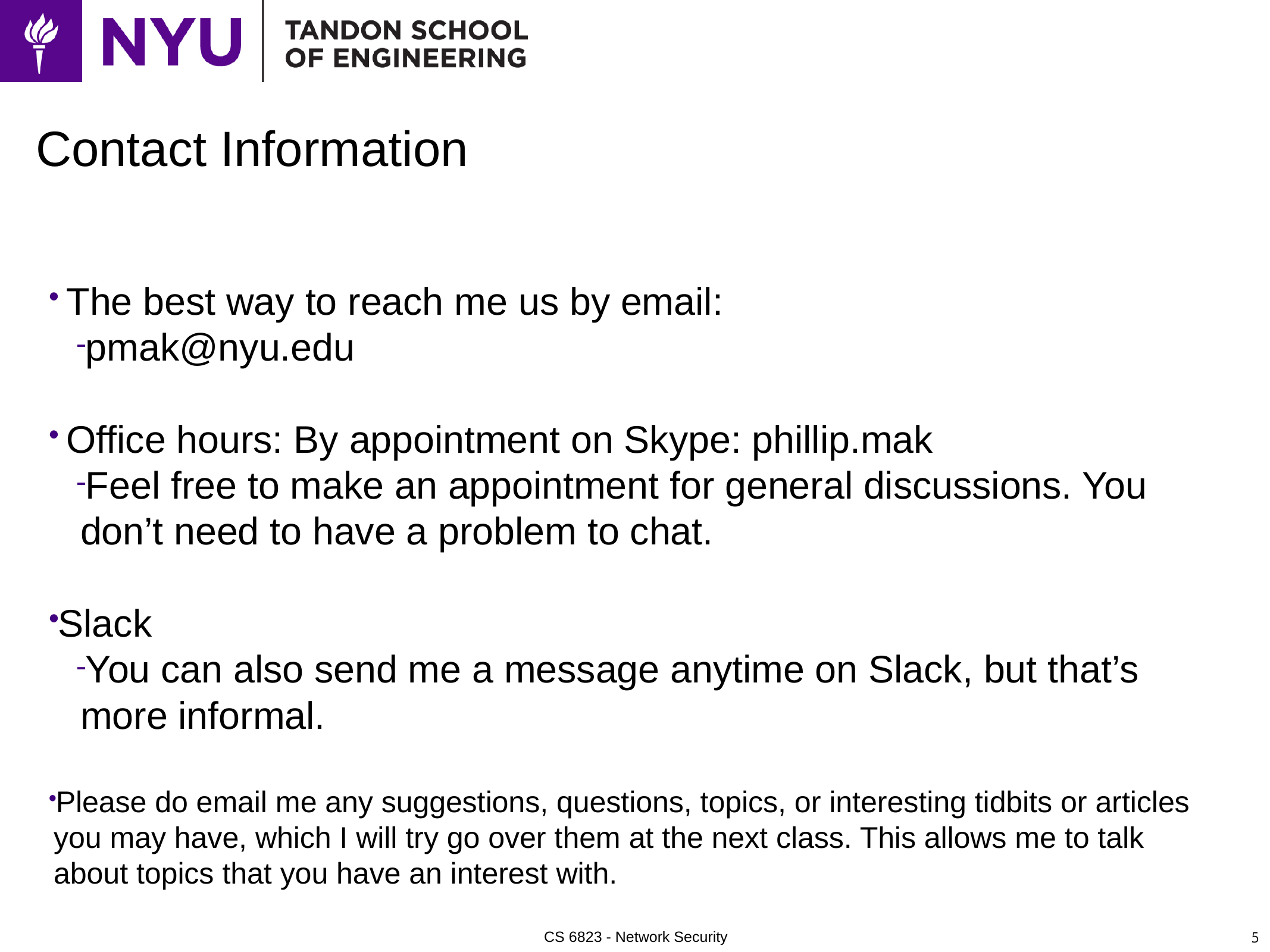

Contact Information
The best way to reach me us by email:
pmak@nyu.edu

Office hours: By appointment on Skype: phillip.mak
Feel free to make an appointment for general discussions. You don’t need to have a problem to chat.

Slack
You can also send me a message anytime on Slack, but that’s more informal.

Please do email me any suggestions, questions, topics, or interesting tidbits or articles  you may have, which I will try go over them at the next class. This allows me to talk about topics that you have an interest with.
5